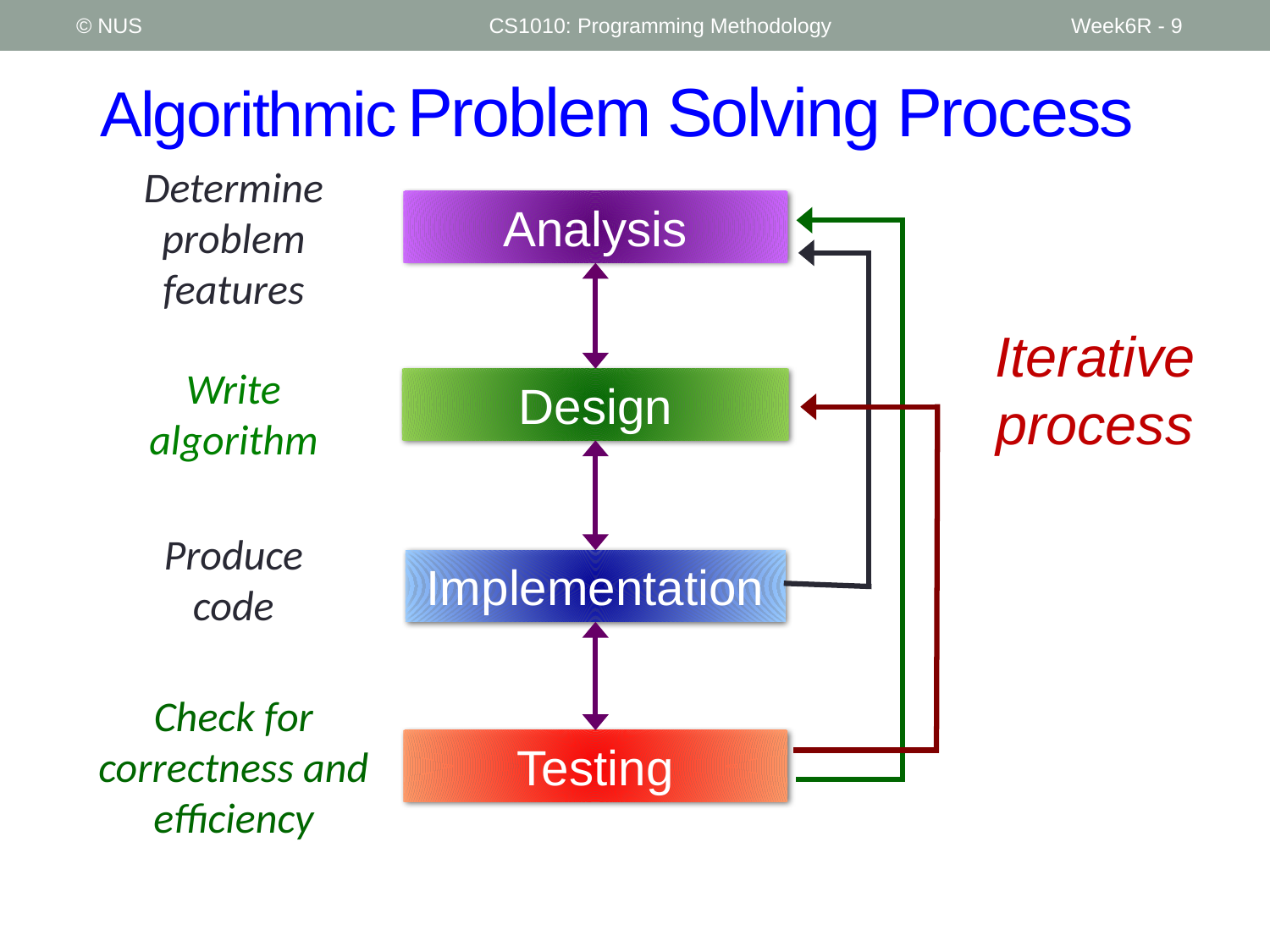

© NUS
CS1010: Programming Methodology
Week6R - 9
# Problem Solving Process
Algorithmic
Determine problem features
Analysis
Design
Implementation
Testing
Iterative process
Write algorithm
Produce code
Check for correctness and efficiency